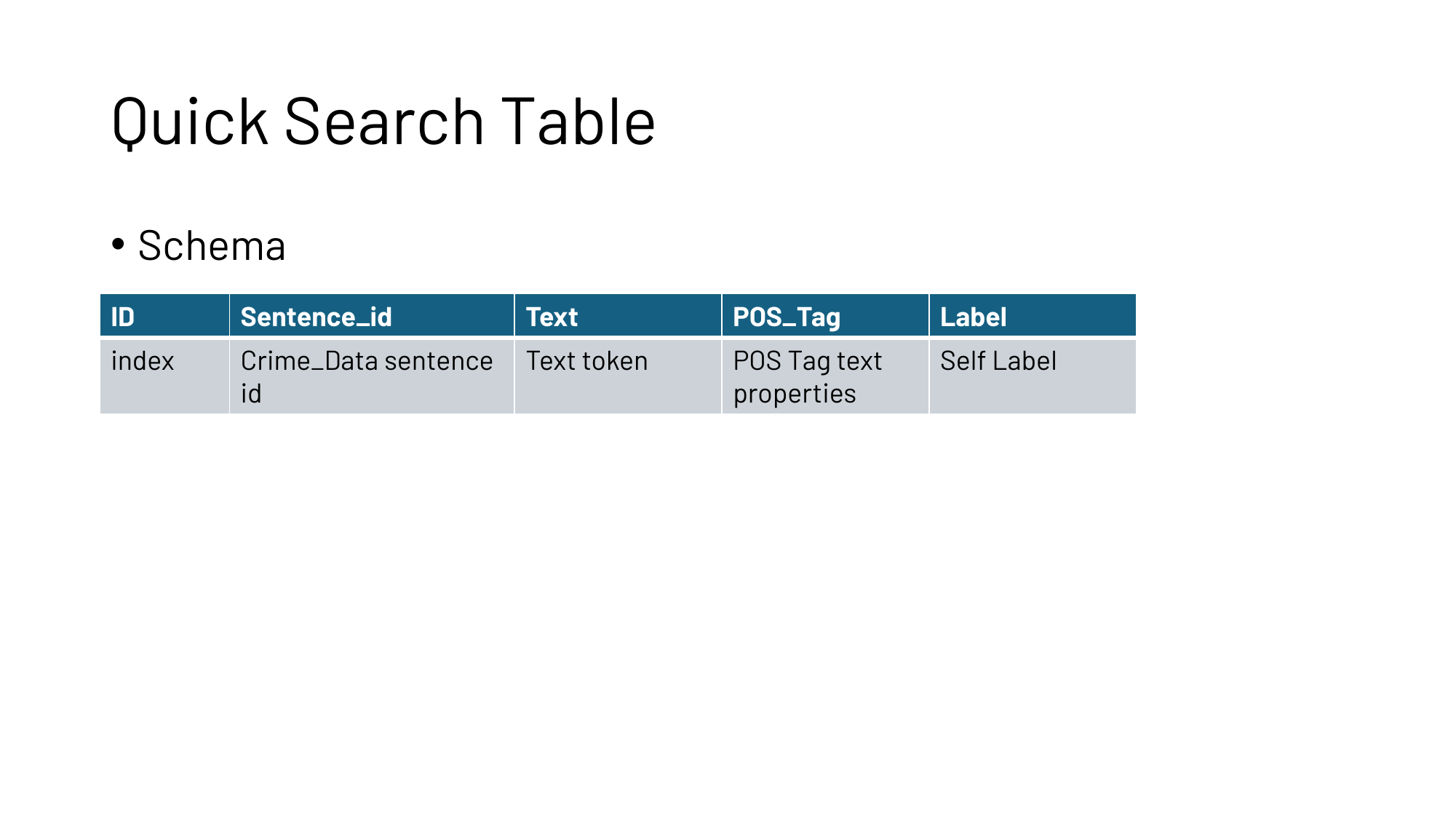

# Quick Search Table
Schema
| ID | Sentence\_id | Text | POS\_Tag | Label |
| --- | --- | --- | --- | --- |
| index | Crime\_Data sentence id | Text token | POS Tag text properties | Self Label |